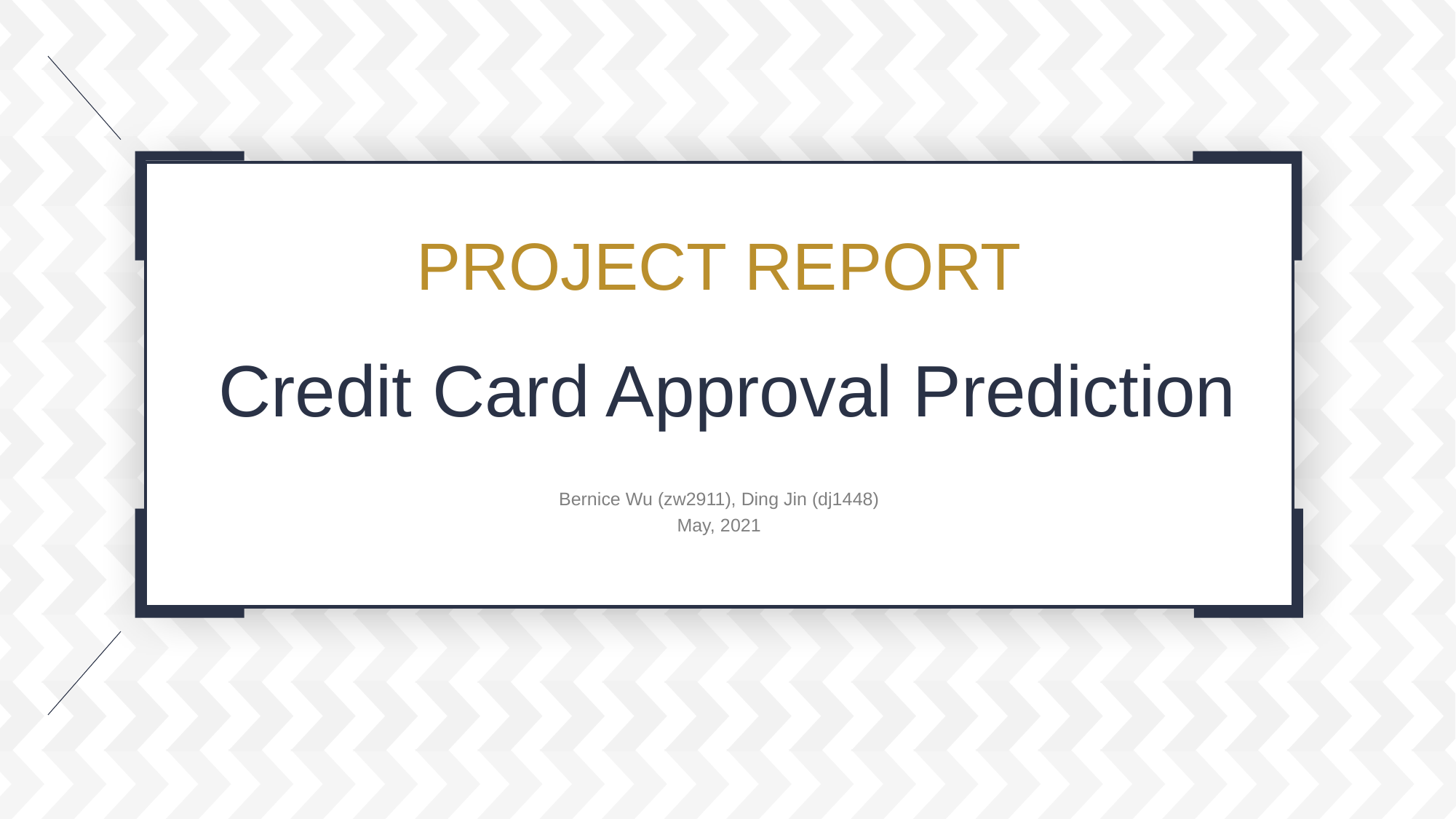

PROJECT REPORT
Credit Card Approval Prediction
Bernice Wu (zw2911), Ding Jin (dj1448)
May, 2021